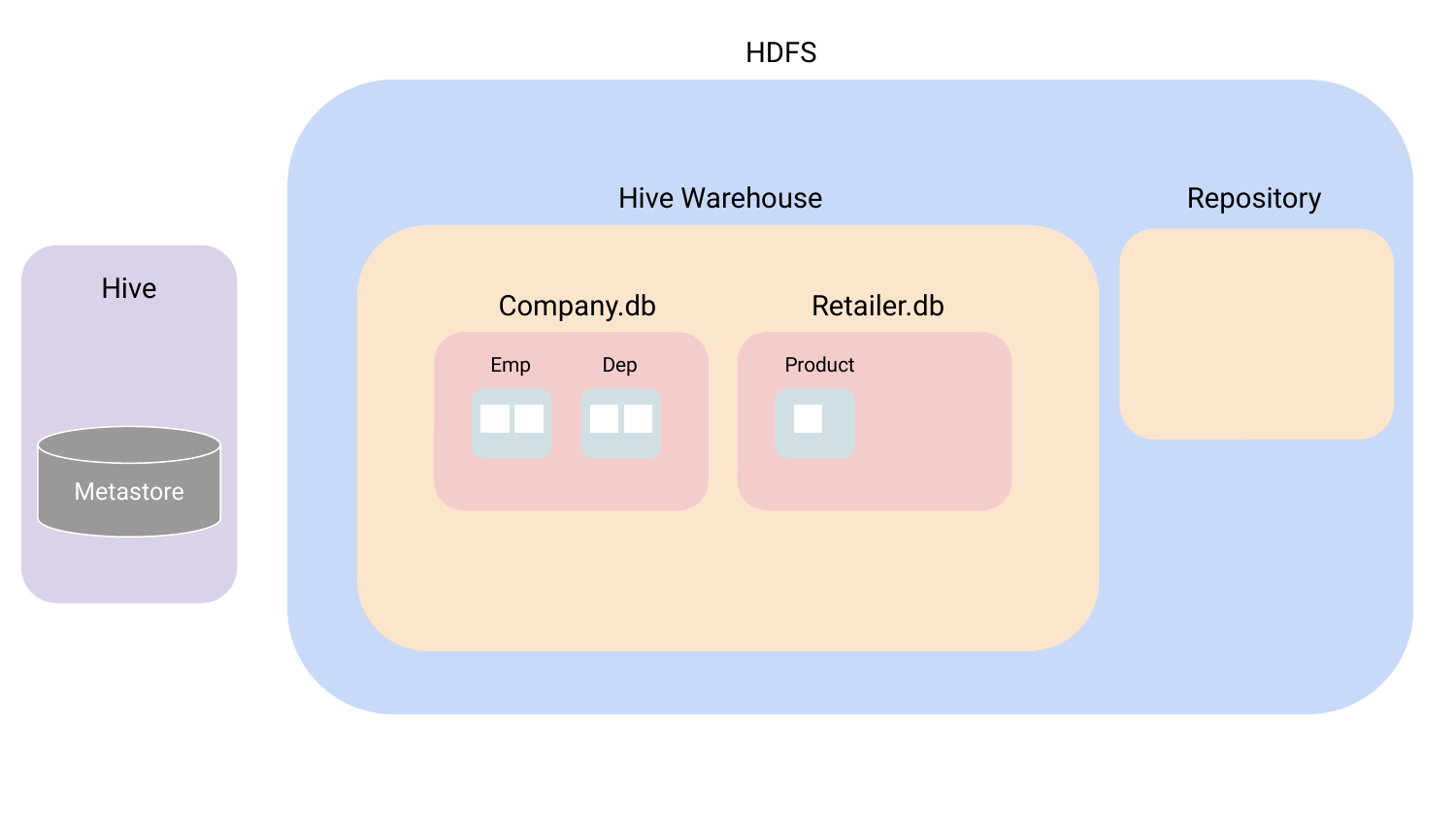

HDFS

Hive Warehouse
Repository

Hive
Company.db
Retailer.db

Emp
Dep
Product

Metastore